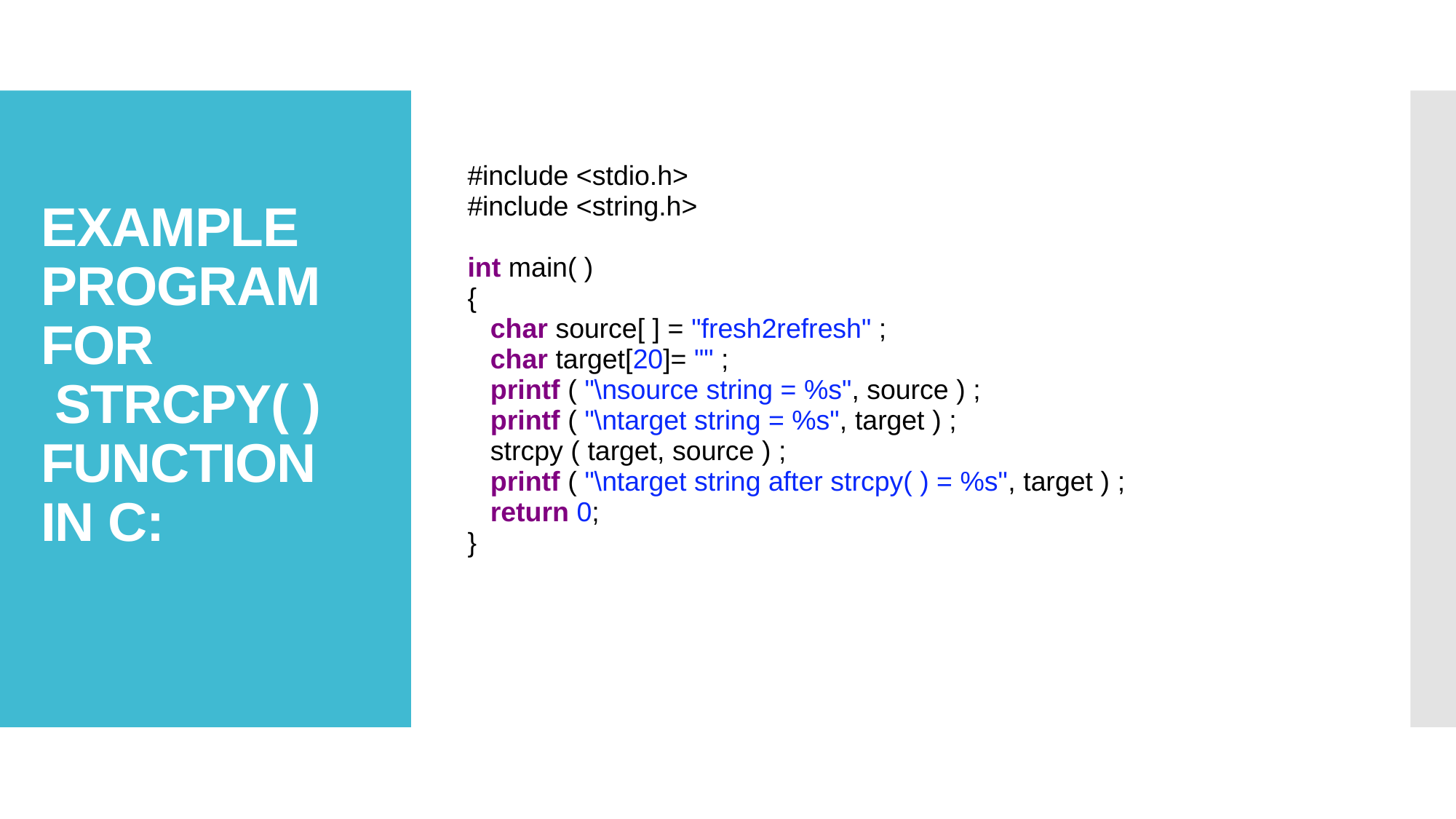

# EXAMPLE PROGRAM FOR STRCPY( ) FUNCTION IN C:
| #include <stdio.h> #include <string.h>   int main( ) {    char source[ ] = "fresh2refresh" ;    char target[20]= "" ;    printf ( "\nsource string = %s", source ) ;    printf ( "\ntarget string = %s", target ) ;    strcpy ( target, source ) ;    printf ( "\ntarget string after strcpy( ) = %s", target ) ;    return 0; } |
| --- |